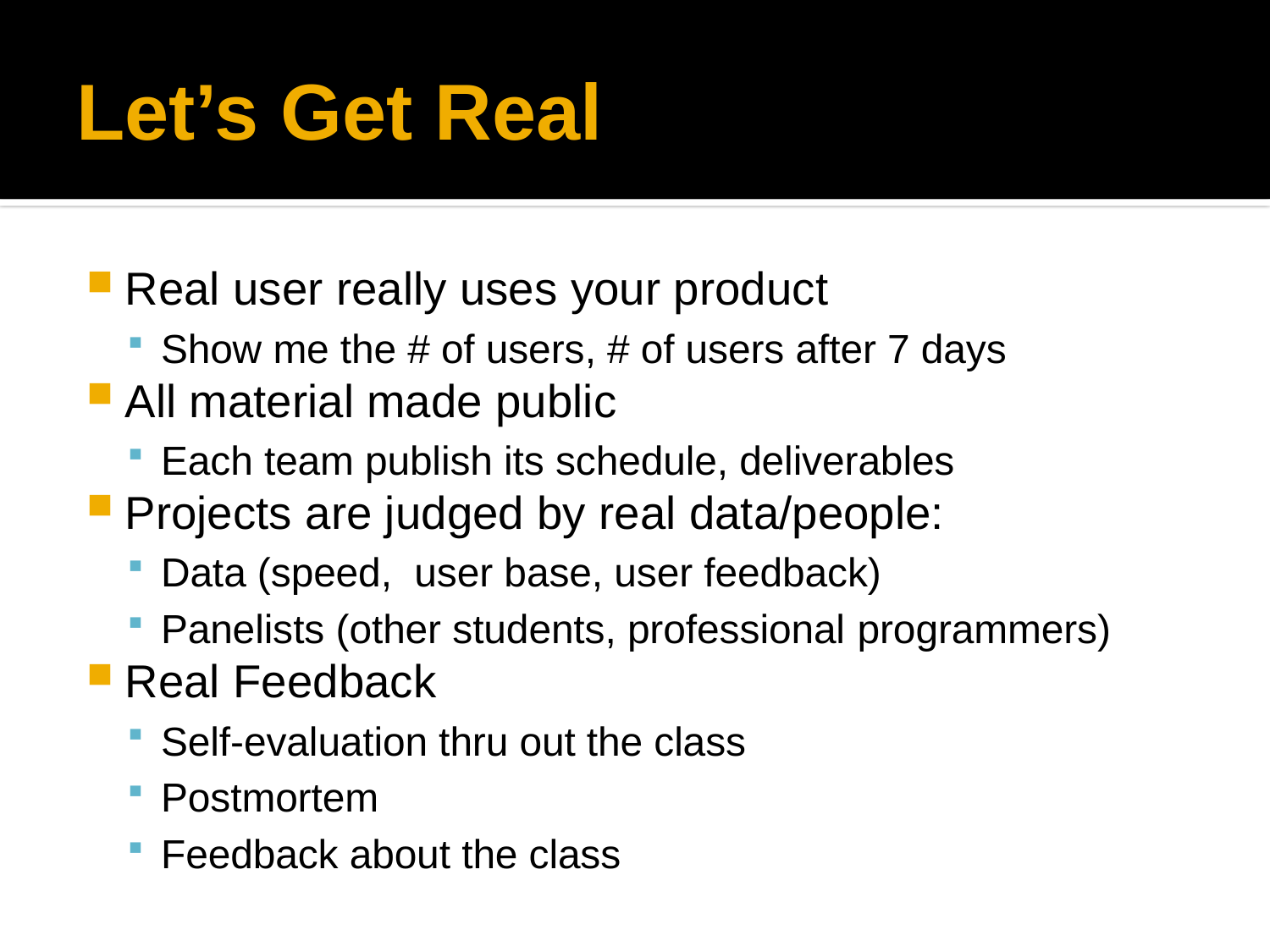

# Let’s Get Real
Real user really uses your product
Show me the # of users, # of users after 7 days
All material made public
Each team publish its schedule, deliverables
Projects are judged by real data/people:
Data (speed,  user base, user feedback)
Panelists (other students, professional programmers)
Real Feedback
Self-evaluation thru out the class
Postmortem
Feedback about the class